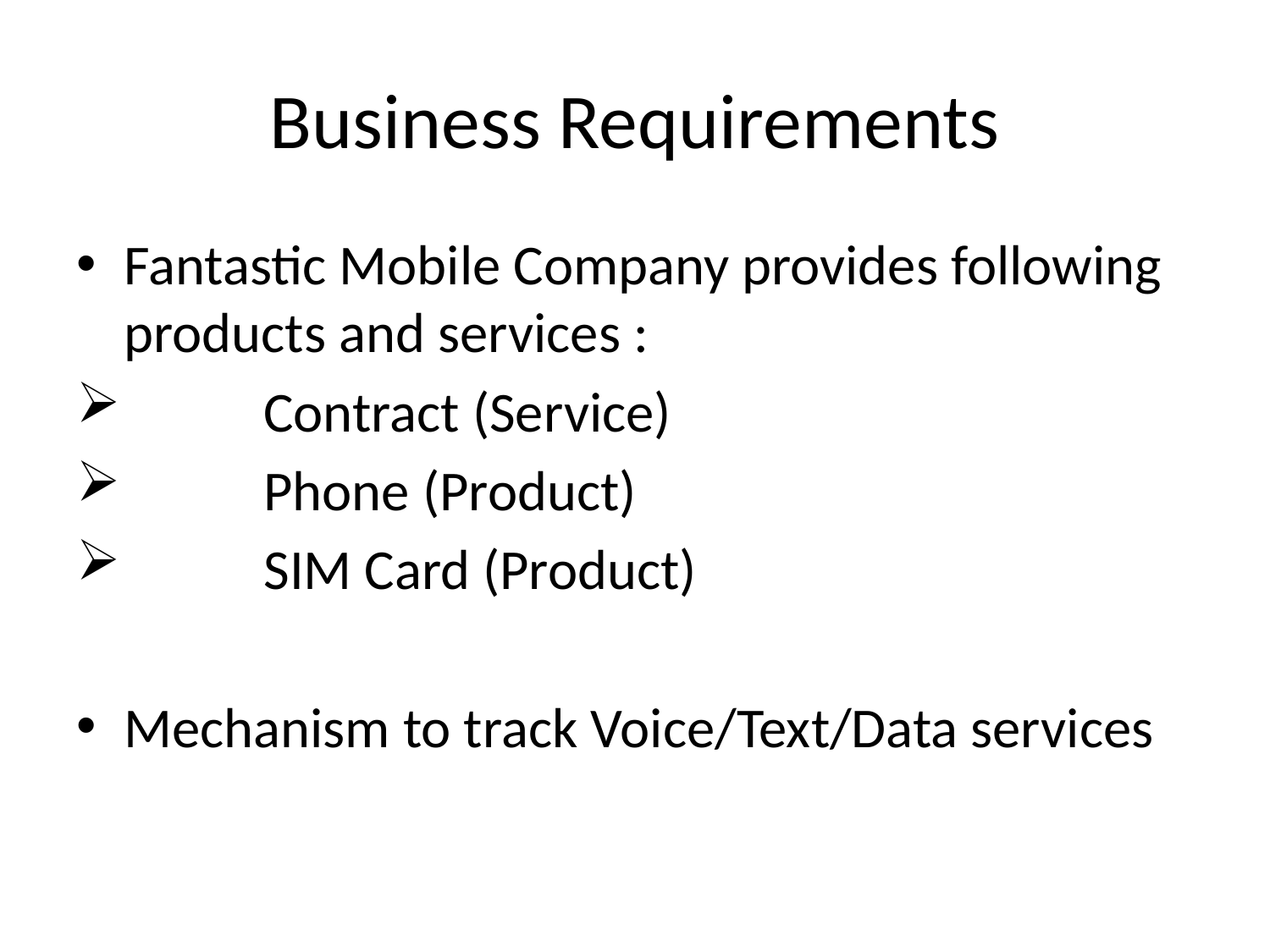

# Business Requirements
Fantastic Mobile Company provides following products and services :
	 Contract (Service)
	 Phone (Product)
	 SIM Card (Product)

Mechanism to track Voice/Text/Data services